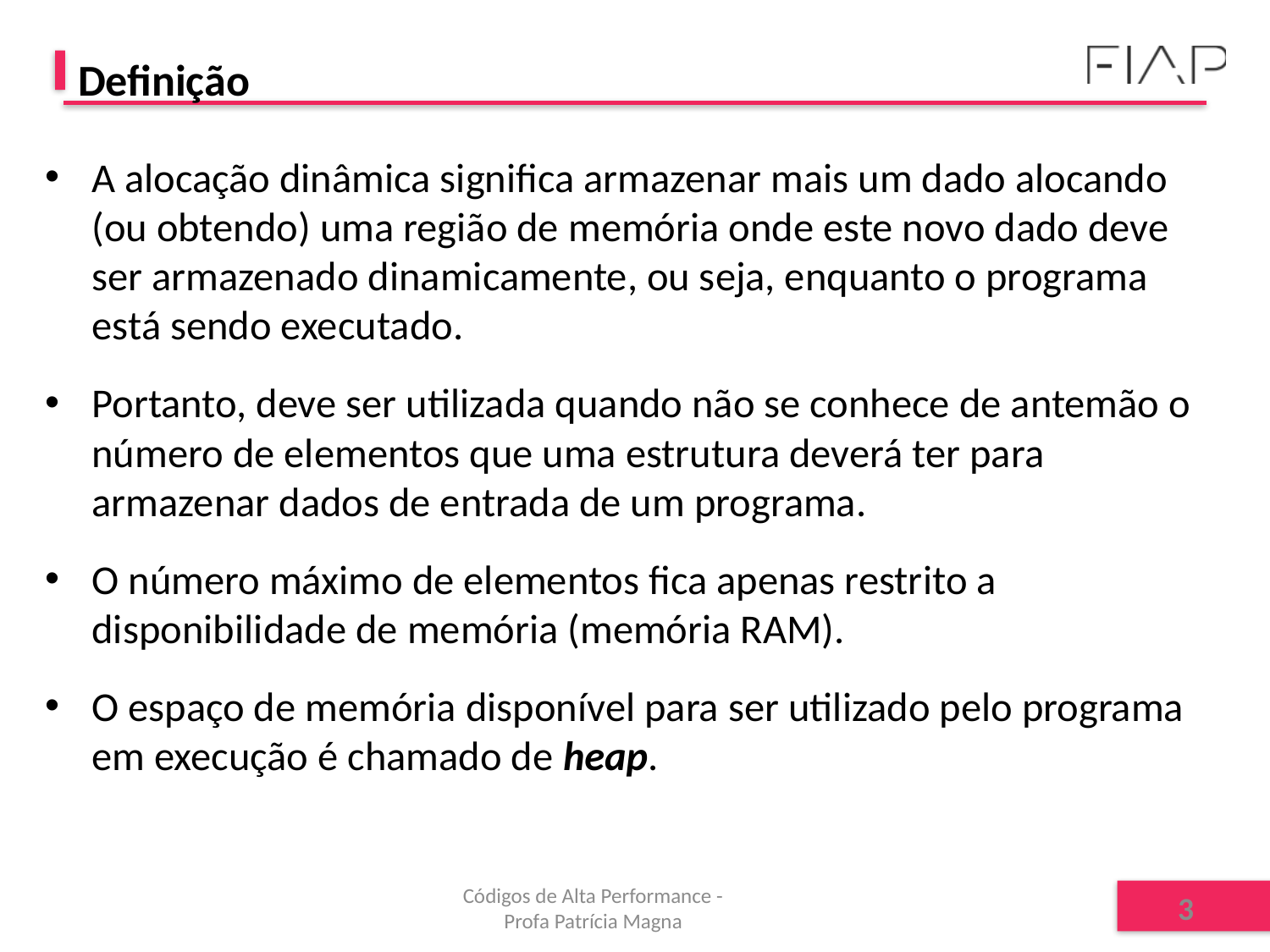

# Definição
A alocação dinâmica significa armazenar mais um dado alocando (ou obtendo) uma região de memória onde este novo dado deve ser armazenado dinamicamente, ou seja, enquanto o programa está sendo executado.
Portanto, deve ser utilizada quando não se conhece de antemão o número de elementos que uma estrutura deverá ter para armazenar dados de entrada de um programa.
O número máximo de elementos fica apenas restrito a disponibilidade de memória (memória RAM).
O espaço de memória disponível para ser utilizado pelo programa em execução é chamado de heap.
Códigos de Alta Performance - Profa Patrícia Magna
3